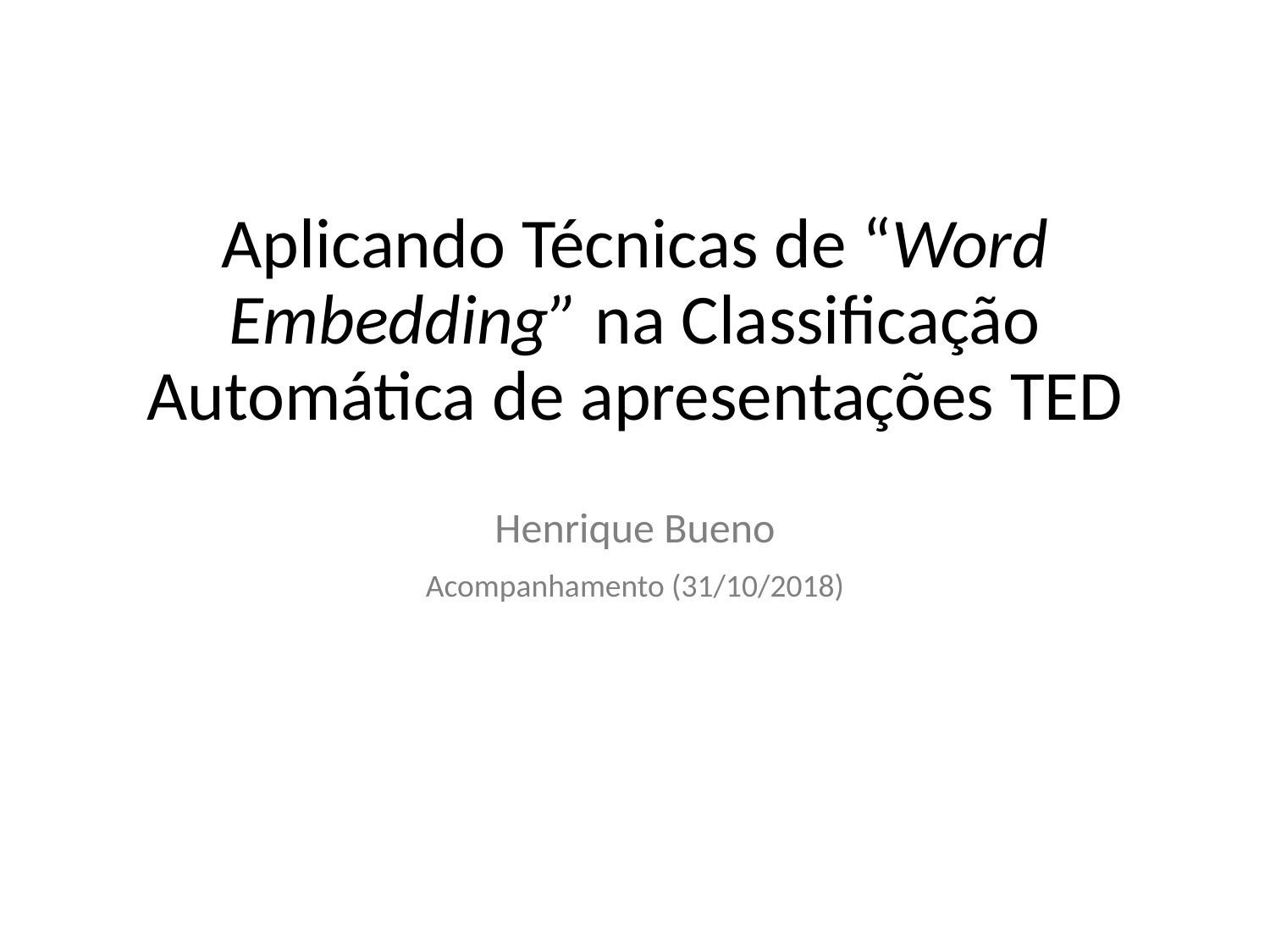

# Aplicando Técnicas de “Word Embedding” na Classificação Automática de apresentações TED
Henrique Bueno
Acompanhamento (31/10/2018)